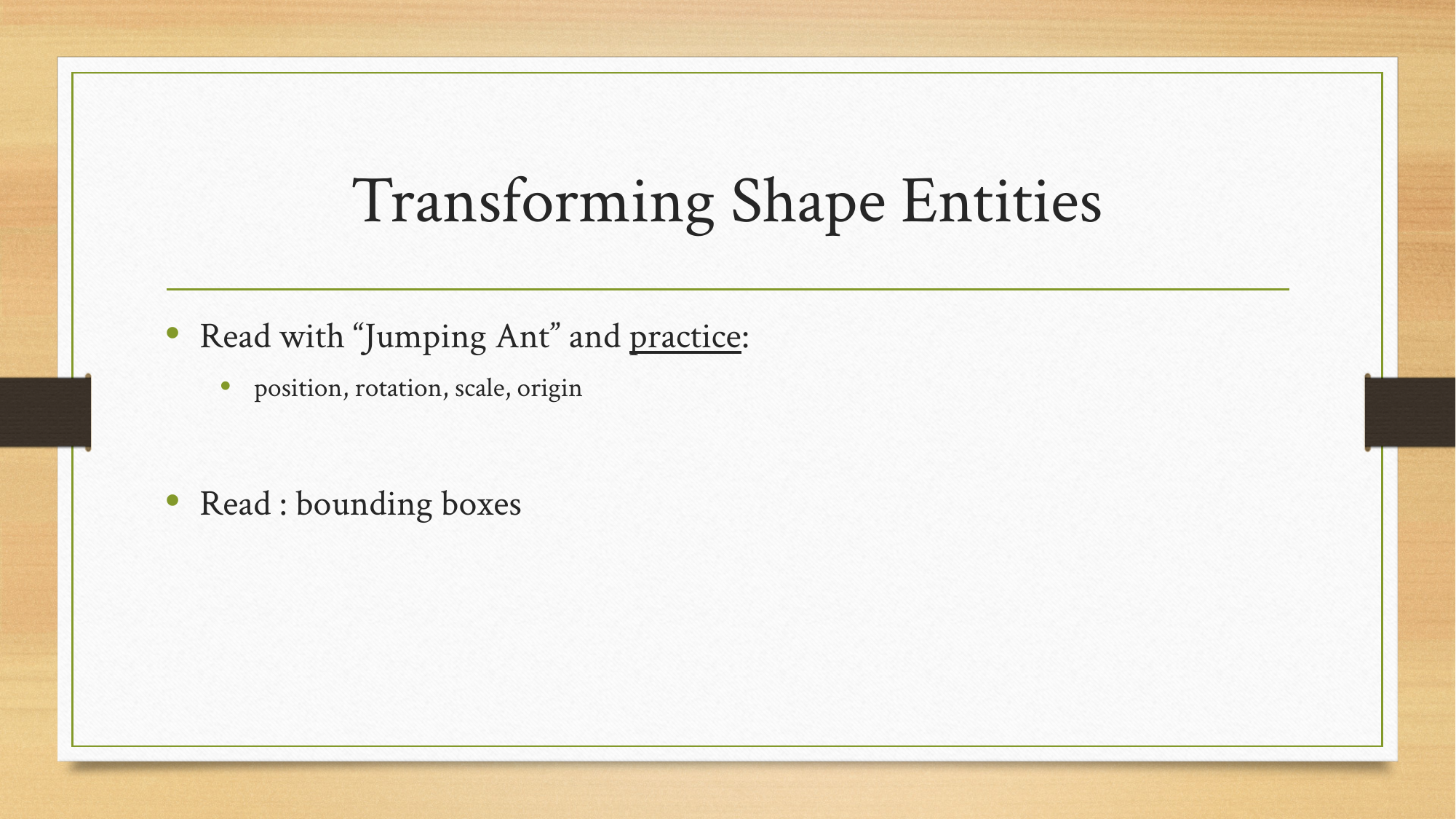

# Transforming Shape Entities
Read with “Jumping Ant” and practice:
position, rotation, scale, origin

Read : bounding boxes